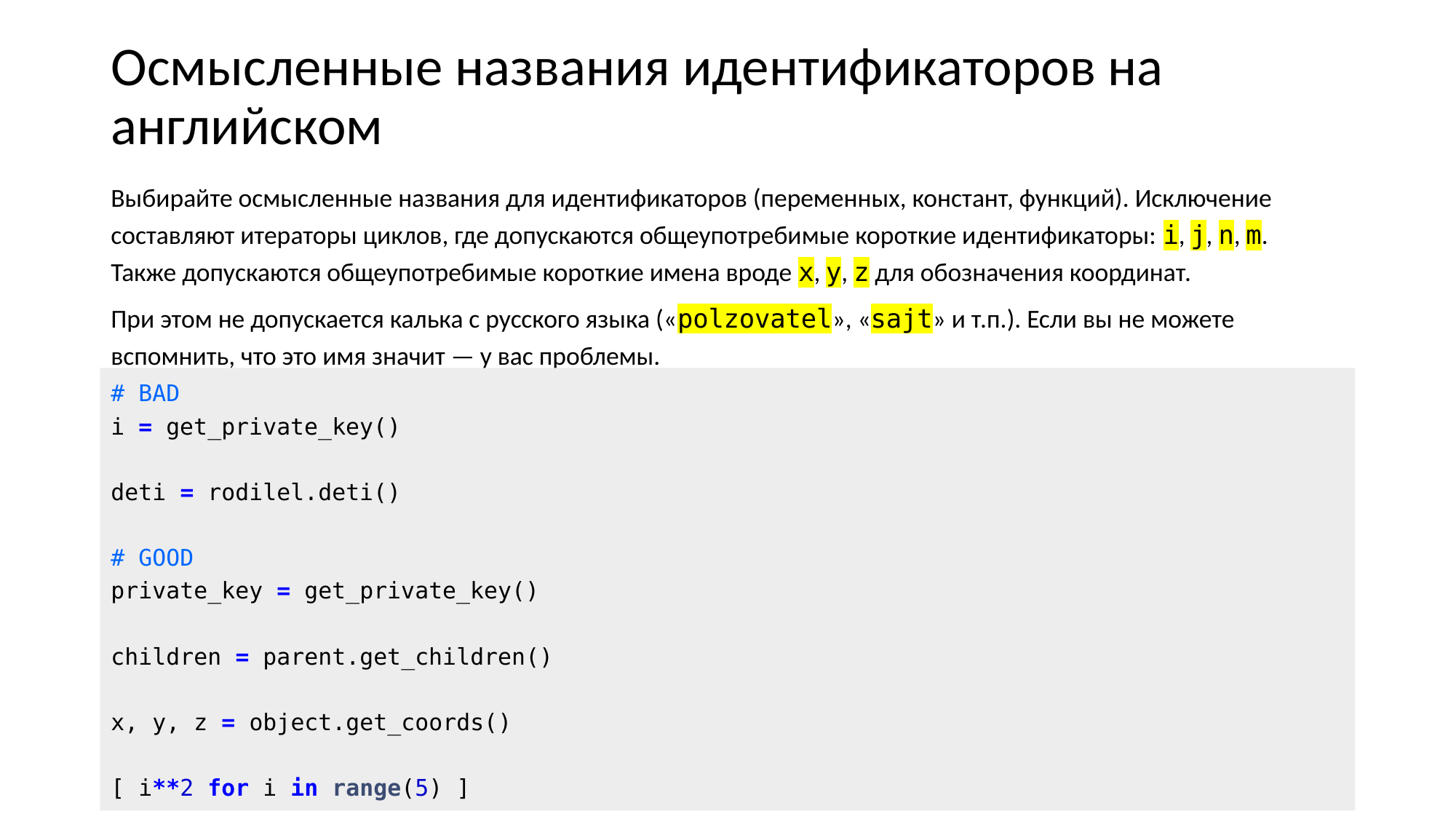

# Осмысленные названия идентификаторов на английском
Выбирайте осмысленные названия для идентификаторов (переменных, констант, функций). Исключение составляют итераторы циклов, где допускаются общеупотребимые короткие идентификаторы: i, j, n, m.
Также допускаются общеупотребимые короткие имена вроде x, y, z для обозначения координат.
При этом не допускается калька с русского языка («polzovatel», «sajt» и т.п.). Если вы не можете вспомнить, что это имя значит — у вас проблемы.
# BAD i = get_private_key() deti = rodilel.deti() # GOOD private_key = get_private_key() children = parent.get_children()

x, y, z = object.get_coords()
[ i**2 for i in range(5) ]